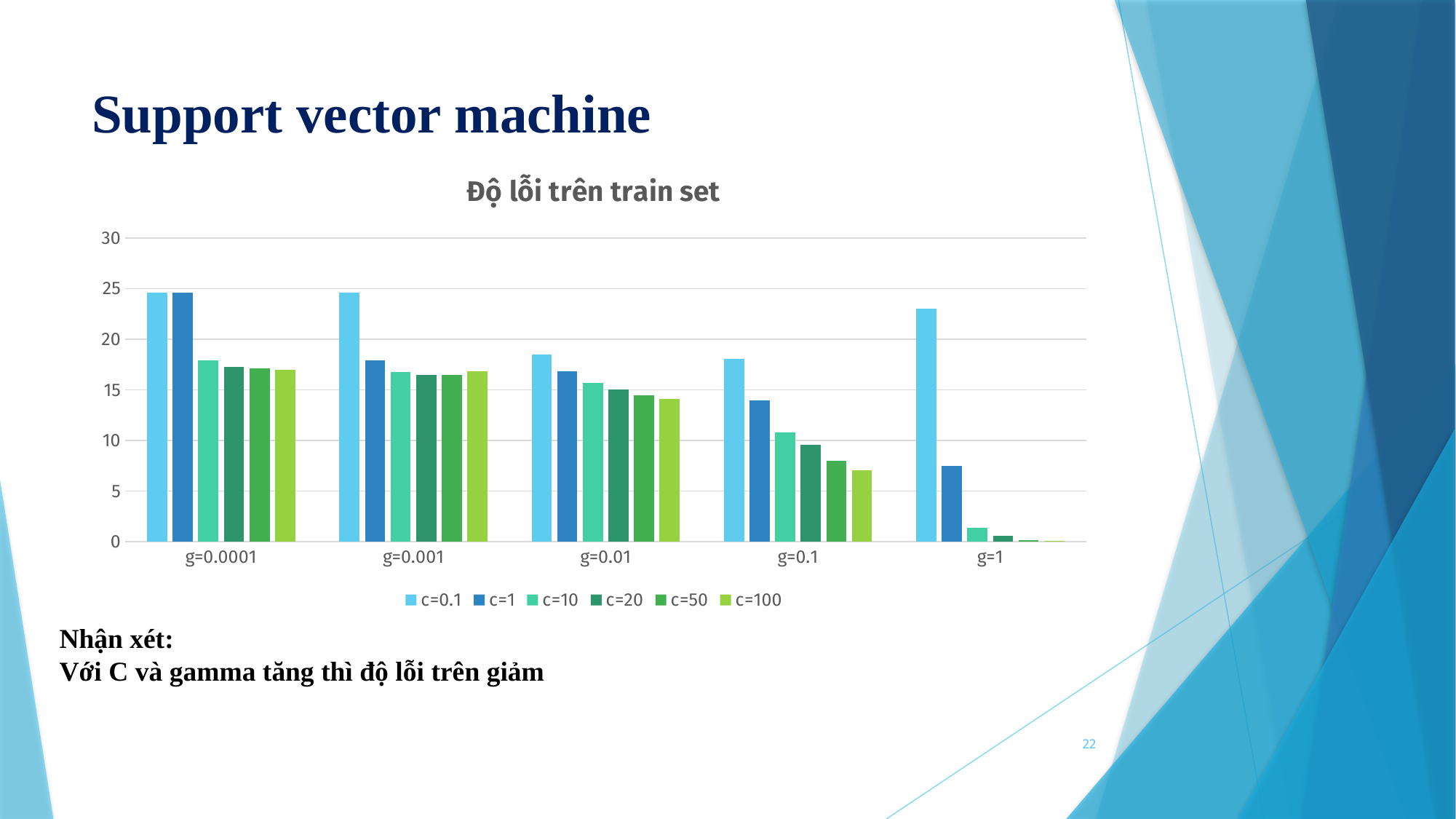

# Support vector machine

### Chart: Độ lỗi trên train set

| Category | c=0.1 | c=1 | c=10 | c=20 | c=50 | c=100 |
|---|---|---|---|---|---|---|
| g=0.0001 | 24.5797291 | 24.5797291 | 17.8717154 | 17.2515097 | 17.1209401 | 16.9577281 |
| g=0.001 | 24.5797291 | 17.9370002 | 16.7292313 | 16.4680921 | 16.4680921 | 16.8108373 |
| g=0.01 | 18.5082422 | 16.8434797 | 15.652032 | 15.0644687 | 14.4442631 | 14.0688755 |
| g=0.1 | 18.0512486 | 13.9709483 | 10.7719928 | 9.5805451 | 7.9810674 | 7.0181165 |
| g=1 | 22.9802513 | 7.5077526 | 1.4036233 | 0.571242 | 0.163212 | 0.081606 |
Nhận xét:
Với C và gamma tăng thì độ lỗi trên giảm
22